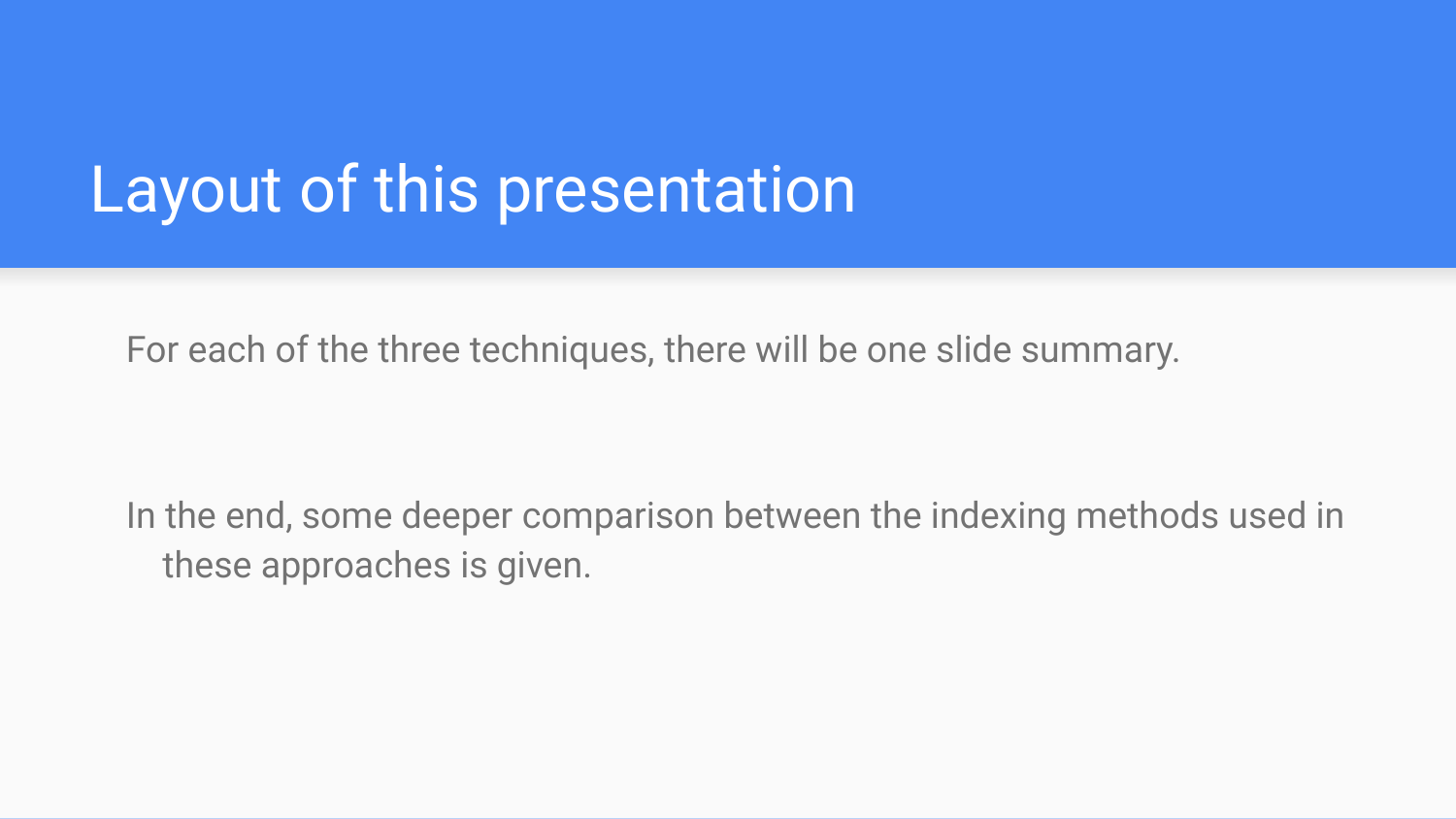

# Layout of this presentation

For each of the three techniques, there will be one slide summary.

In the end, some deeper comparison between the indexing methods used in these approaches is given.